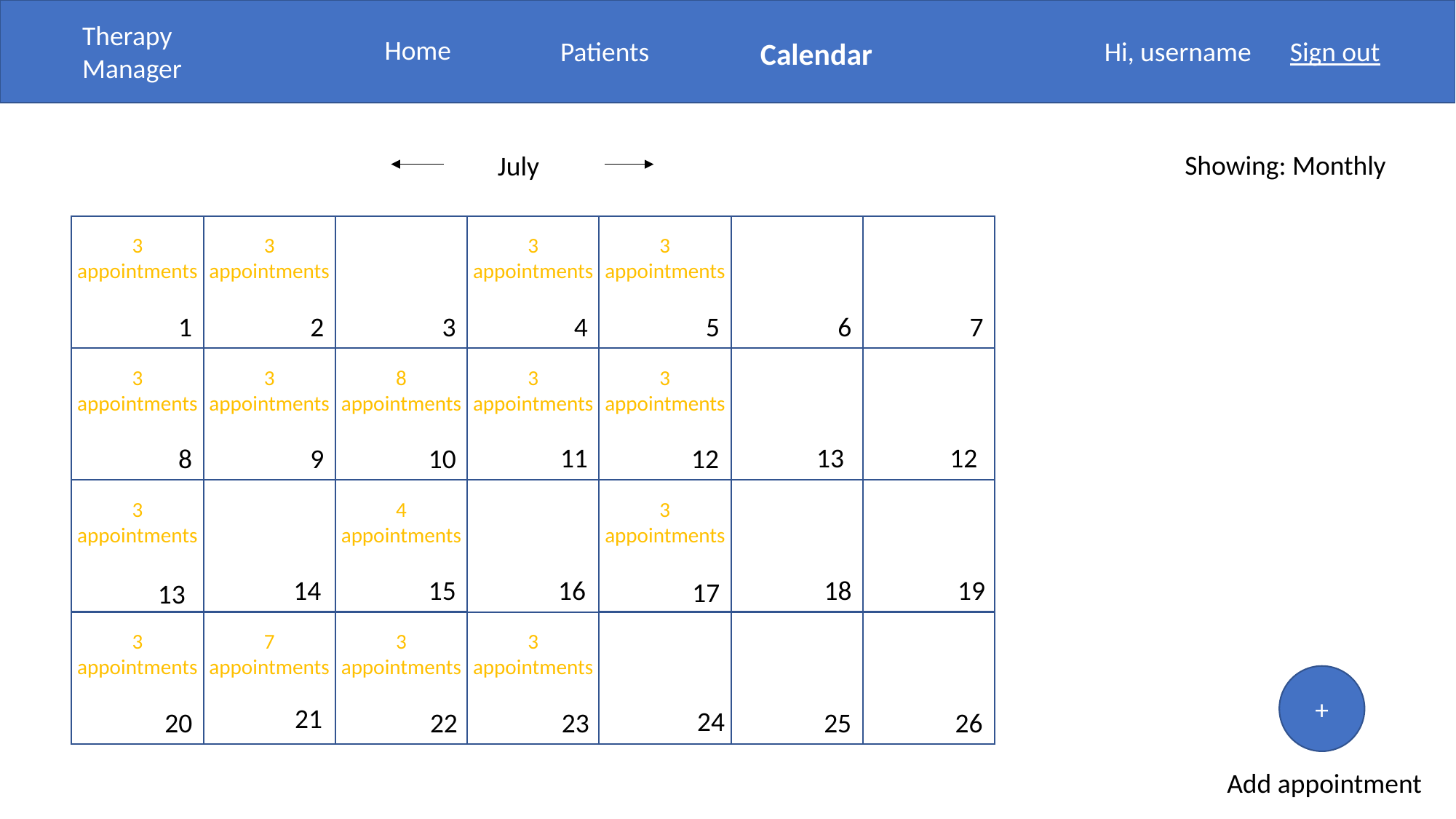

Therapy Manager
Home
Patients
Calendar
Hi, username
Sign out
Showing: Monthly
July

3
appointments
3
appointments
3
appointments
3
appointments
1
2
3
4
5
6
7

3
appointments
3
appointments
8
appointments
3
appointments
3
appointments
11
13
12
8
9
10
12

3
appointments
4
appointments
3
appointments
14
15
16
18
19
17
13

3
appointments
7
appointments
3
appointments
3
appointments
+
21
24
20
22
23
25
26
Add appointment